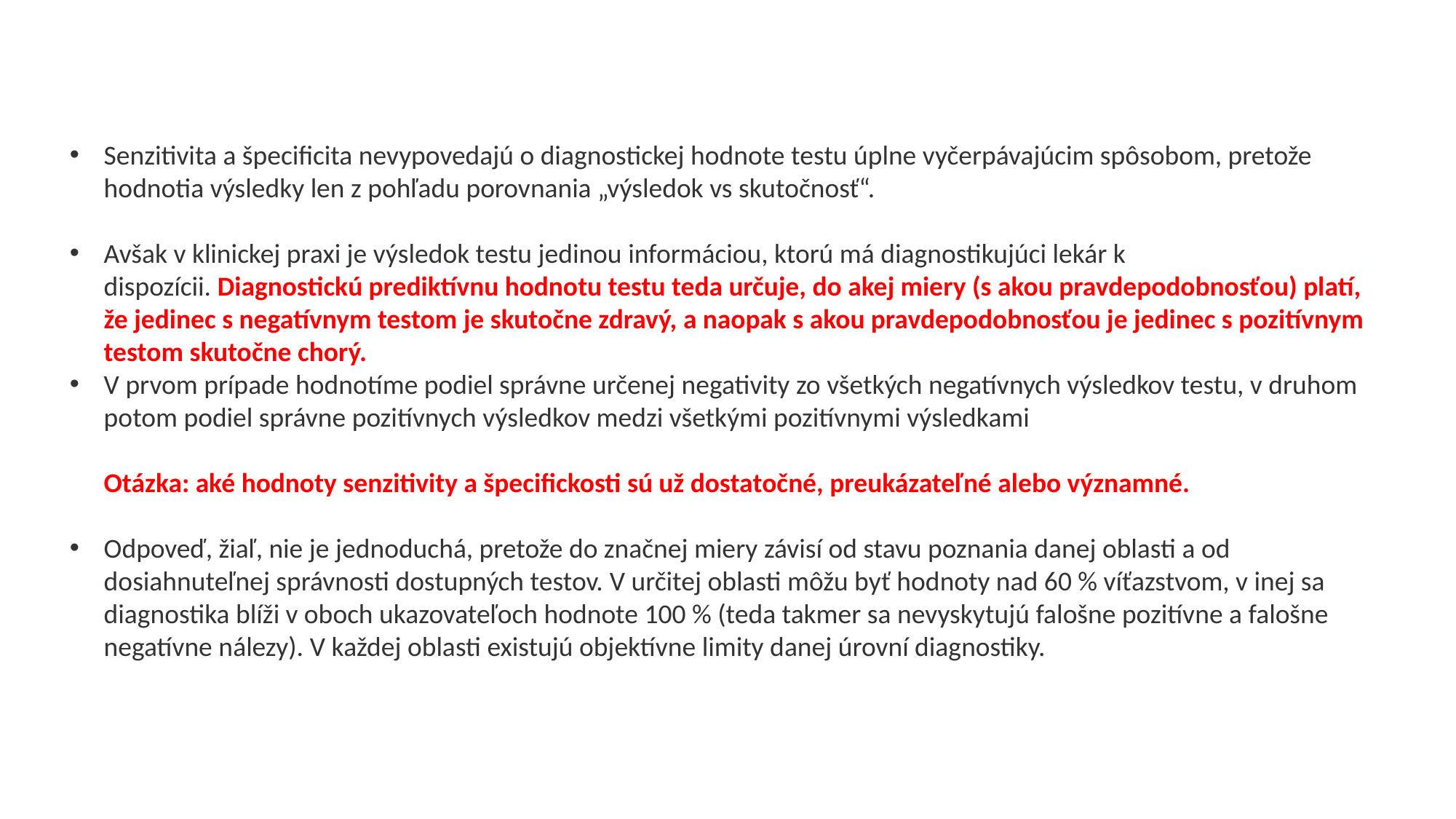

Senzitivita a špecificita nevypovedajú o diagnostickej hodnote testu úplne vyčerpávajúcim spôsobom, pretože hodnotia výsledky len z pohľadu porovnania „výsledok vs skutočnosť“.
Avšak v klinickej praxi je výsledok testu jedinou informáciou, ktorú má diagnostikujúci lekár k dispozícii. Diagnostickú prediktívnu hodnotu testu teda určuje, do akej miery (s akou pravdepodobnosťou) platí, že jedinec s negatívnym testom je skutočne zdravý, a naopak s akou pravdepodobnosťou je jedinec s pozitívnym testom skutočne chorý.
V prvom prípade hodnotíme podiel správne určenej negativity zo všetkých negatívnych výsledkov testu, v druhom potom podiel správne pozitívnych výsledkov medzi všetkými pozitívnymi výsledkami
Otázka: aké hodnoty senzitivity a špecifickosti sú už dostatočné, preukázateľné alebo významné.

Odpoveď, žiaľ, nie je jednoduchá, pretože do značnej miery závisí od stavu poznania danej oblasti a od dosiahnuteľnej správnosti dostupných testov. V určitej oblasti môžu byť hodnoty nad 60 % víťazstvom, v inej sa diagnostika blíži v oboch ukazovateľoch hodnote 100 % (teda takmer sa nevyskytujú falošne pozitívne a falošne negatívne nálezy). V každej oblasti existujú objektívne limity danej úrovní diagnostiky.